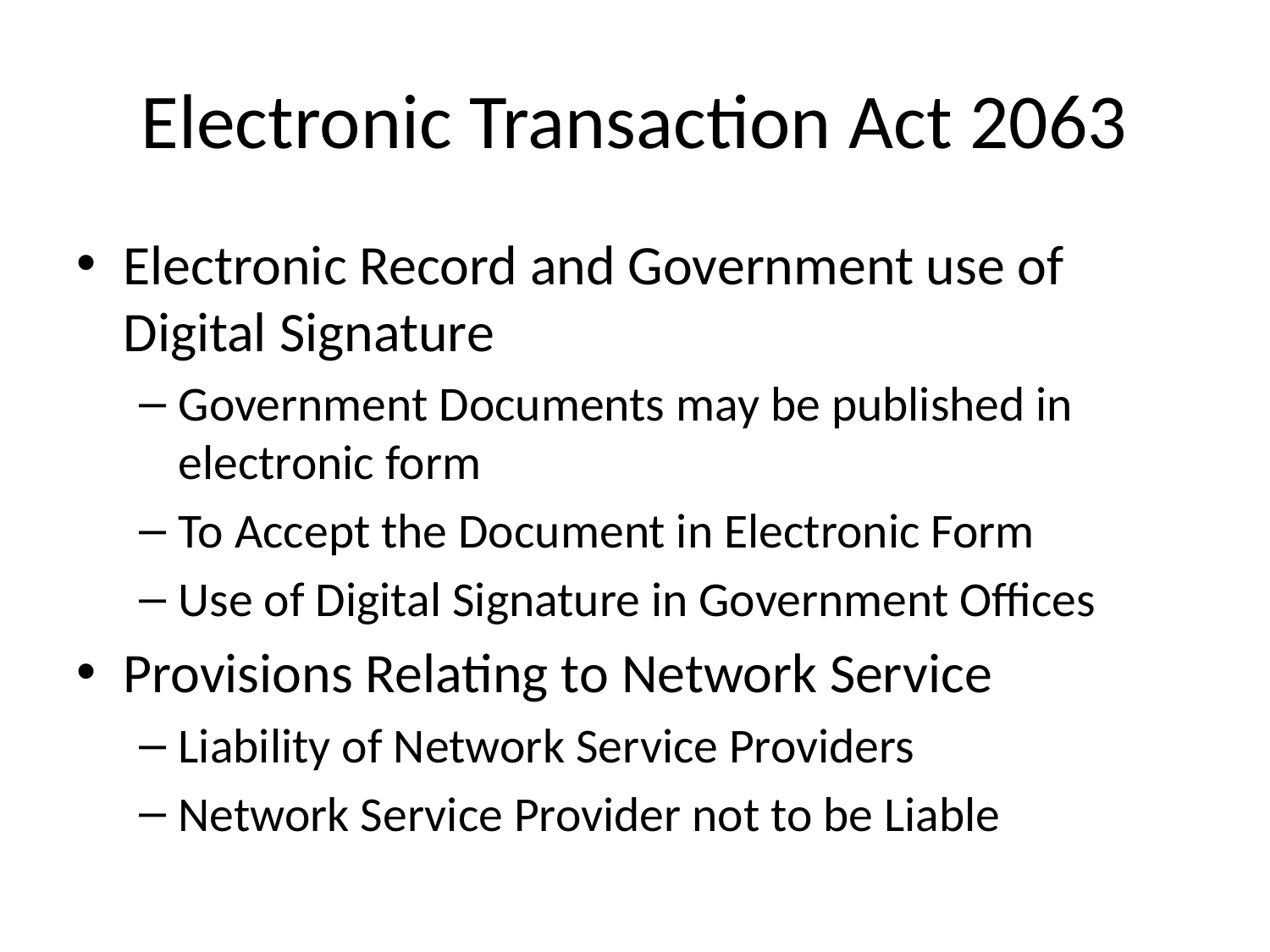

# Electronic Transaction Act 2063
Electronic Record and Government use of Digital Signature
Government Documents may be published in electronic form
To Accept the Document in Electronic Form
Use of Digital Signature in Government Offices
Provisions Relating to Network Service
Liability of Network Service Providers
Network Service Provider not to be Liable